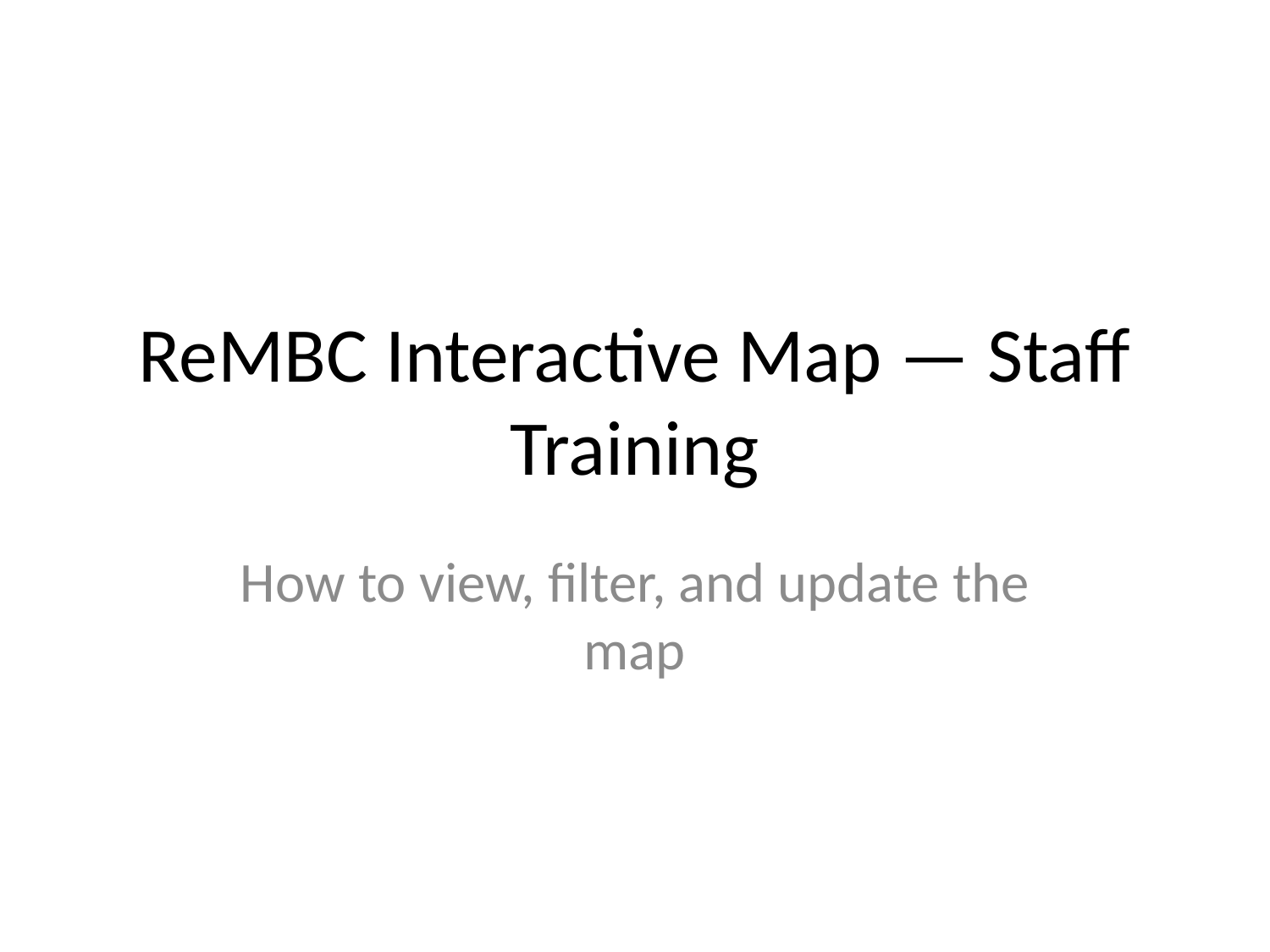

# ReMBC Interactive Map — Staff Training
How to view, filter, and update the map